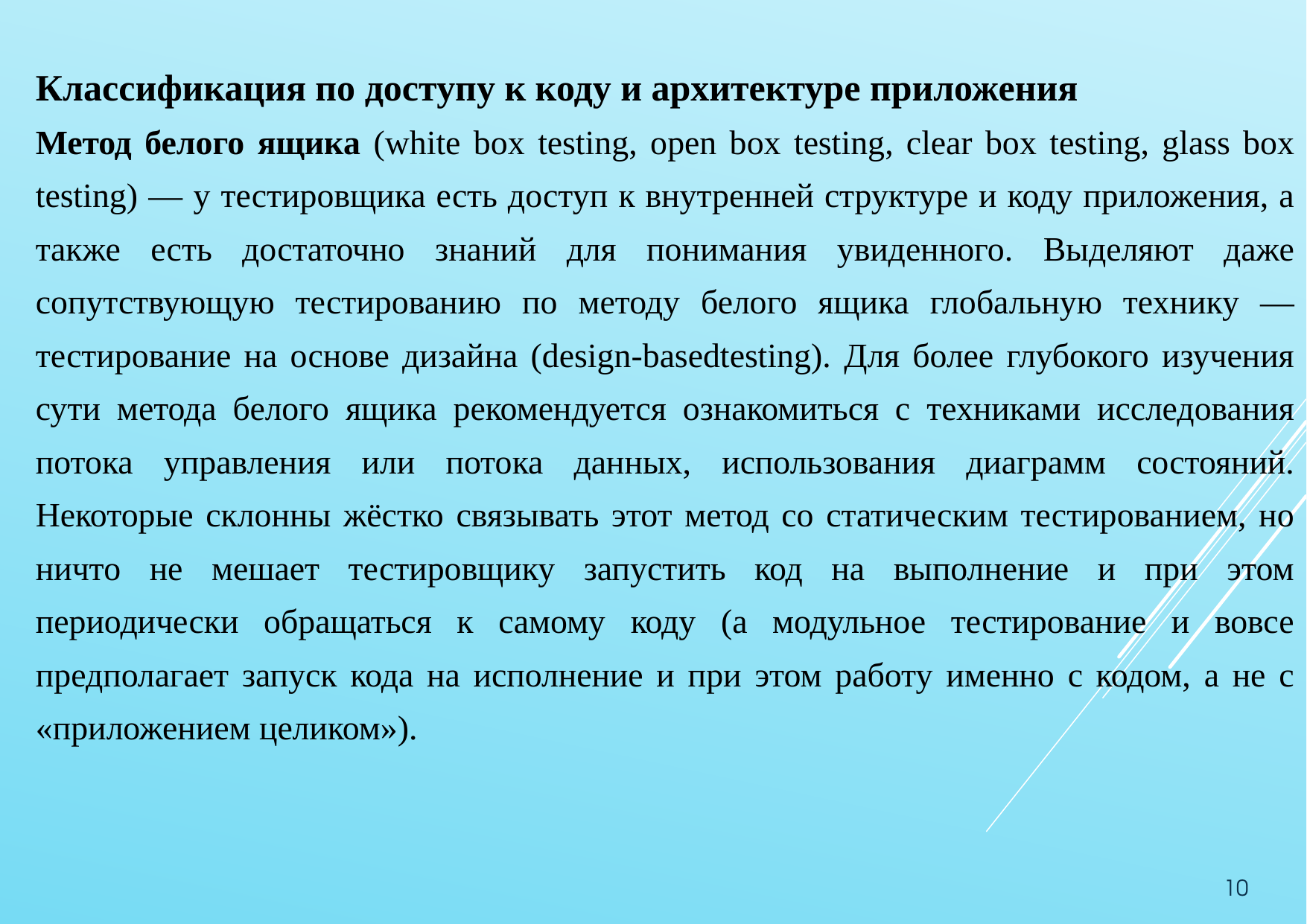

Классификация по доступу к коду и архитектуре приложения
Метод белого ящика (white box testing, open box testing, clear box testing, glass box testing) — у тестировщика есть доступ к внутренней структуре и коду приложения, а также есть достаточно знаний для понимания увиденного. Выделяют даже сопутствующую тестированию по методу белого ящика глобальную технику — тестирование на основе дизайна (design-basedtesting). Для более глубокого изучения сути метода белого ящика рекомендуется ознакомиться с техниками исследования потока управления или потока данных, использования диаграмм состояний. Некоторые склонны жёстко связывать этот метод со статическим тестированием, но ничто не мешает тестировщику запустить код на выполнение и при этом периодически обращаться к самому коду (а модульное тестирование и вовсе предполагает запуск кода на исполнение и при этом работу именно с кодом, а не с «приложением целиком»).
10